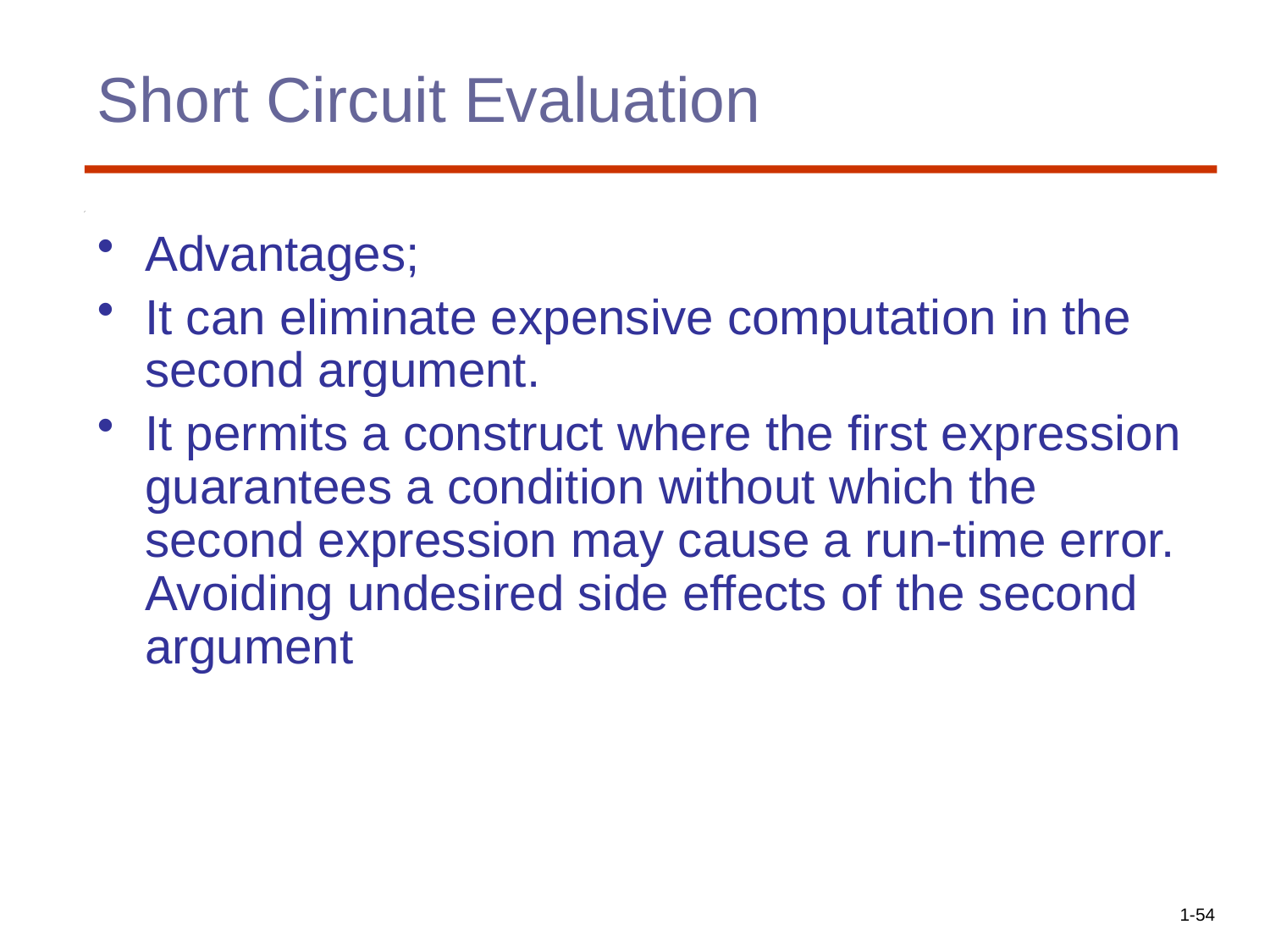

# Short Circuit Evaluation
Advantages;
It can eliminate expensive computation in the second argument.
It permits a construct where the first expression guarantees a condition without which the second expression may cause a run-time error. Avoiding undesired side effects of the second argument
1-54